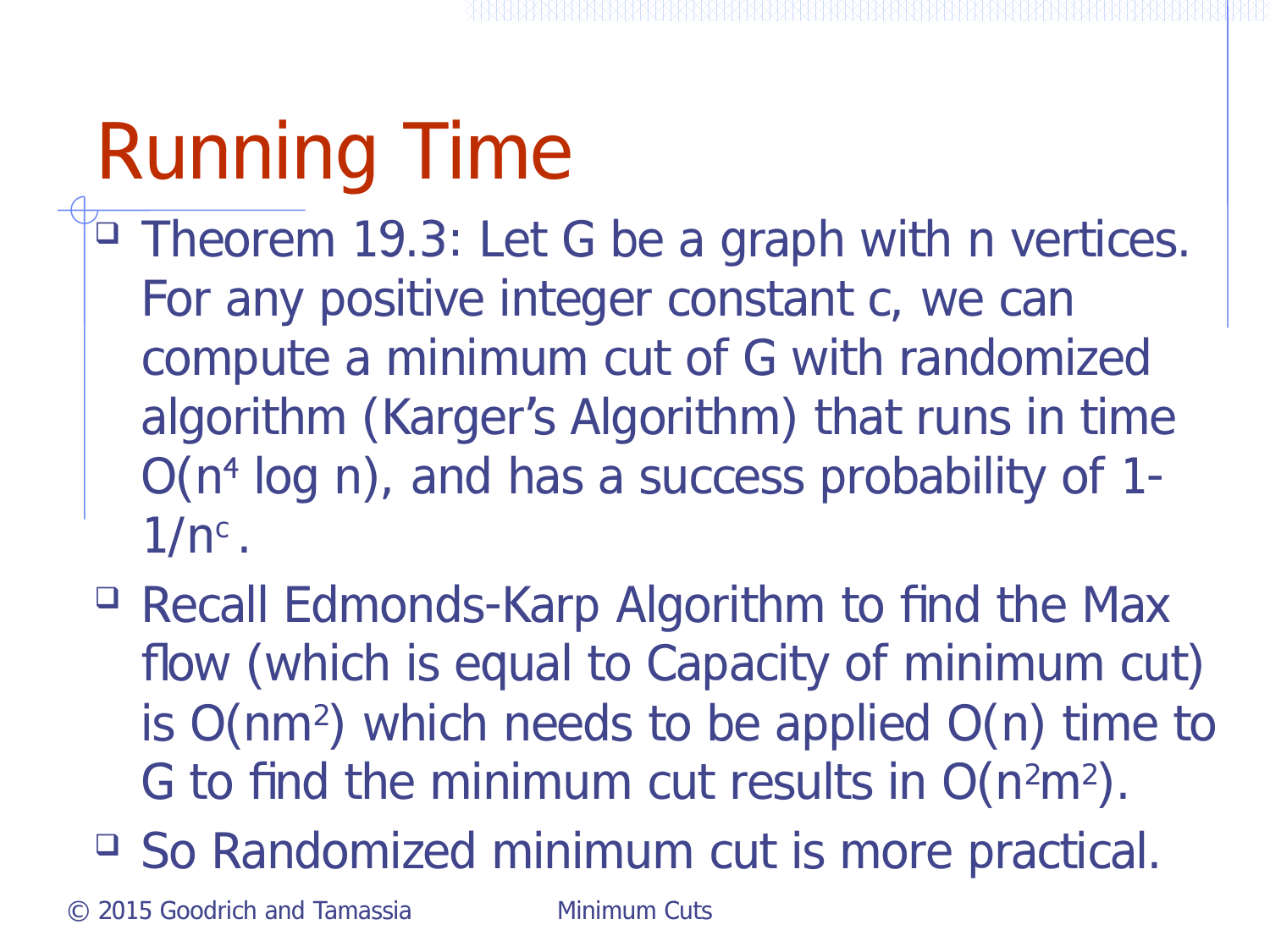

# Running Time
Theorem 19.3: Let G be a graph with n vertices. For any positive integer constant c, we can compute a minimum cut of G with randomized algorithm (Karger’s Algorithm) that runs in time  O(n4 log n), and has a success probability of 1- 1/nc .
Recall Edmonds-Karp Algorithm to find the Max flow (which is equal to Capacity of minimum cut) is O(nm2) which needs to be applied O(n) time to G to find the minimum cut results in O(n2m2).
So Randomized minimum cut is more practical.

Minimum Cuts
38